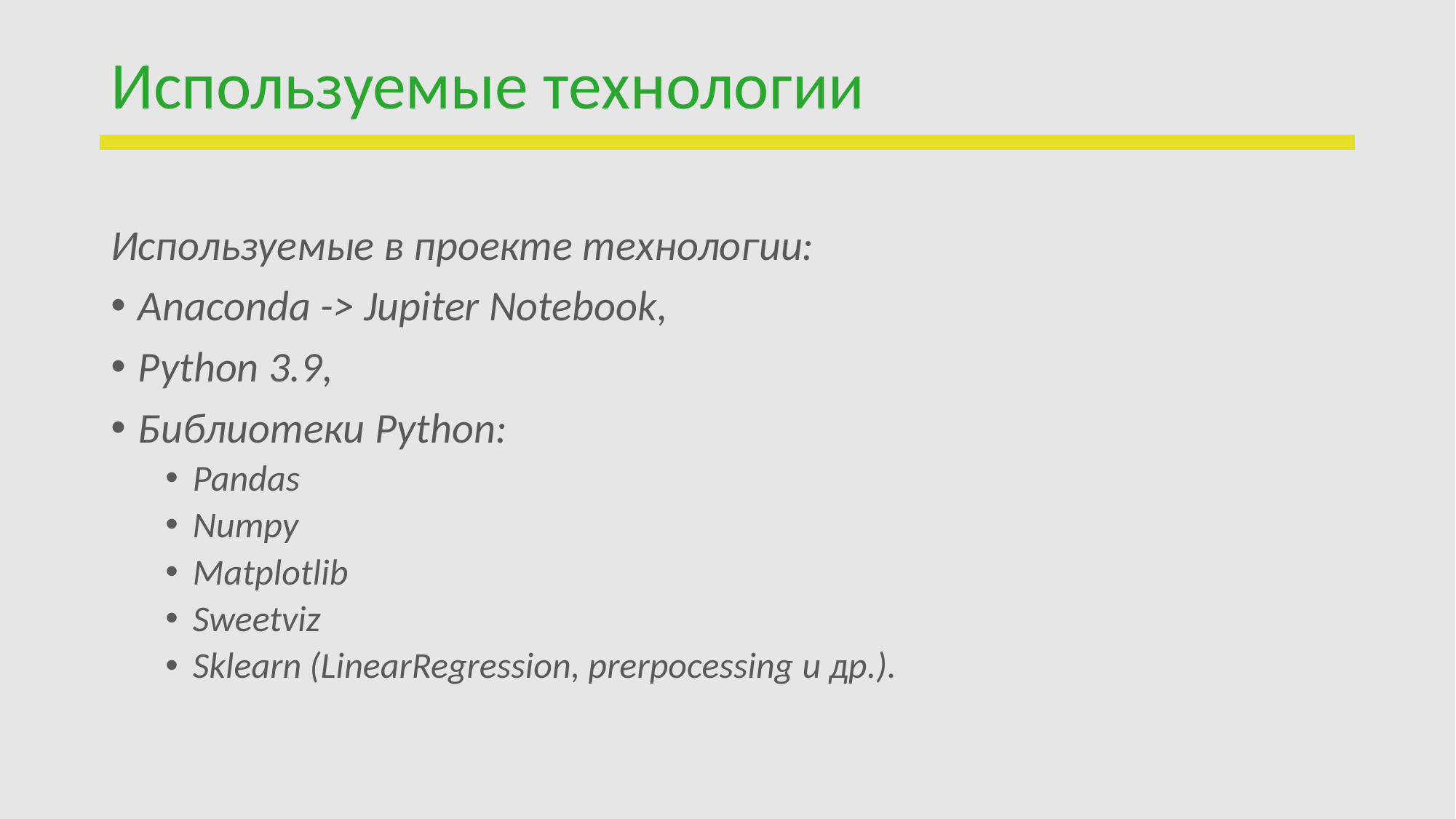

# Используемые технологии
Используемые в проекте технологии:
Anaconda -> Jupiter Notebook,
Python 3.9,
Библиотеки Python:
Pandas
Numpy
Matplotlib
Sweetviz
Sklearn (LinearRegression, prerpocessing и др.).